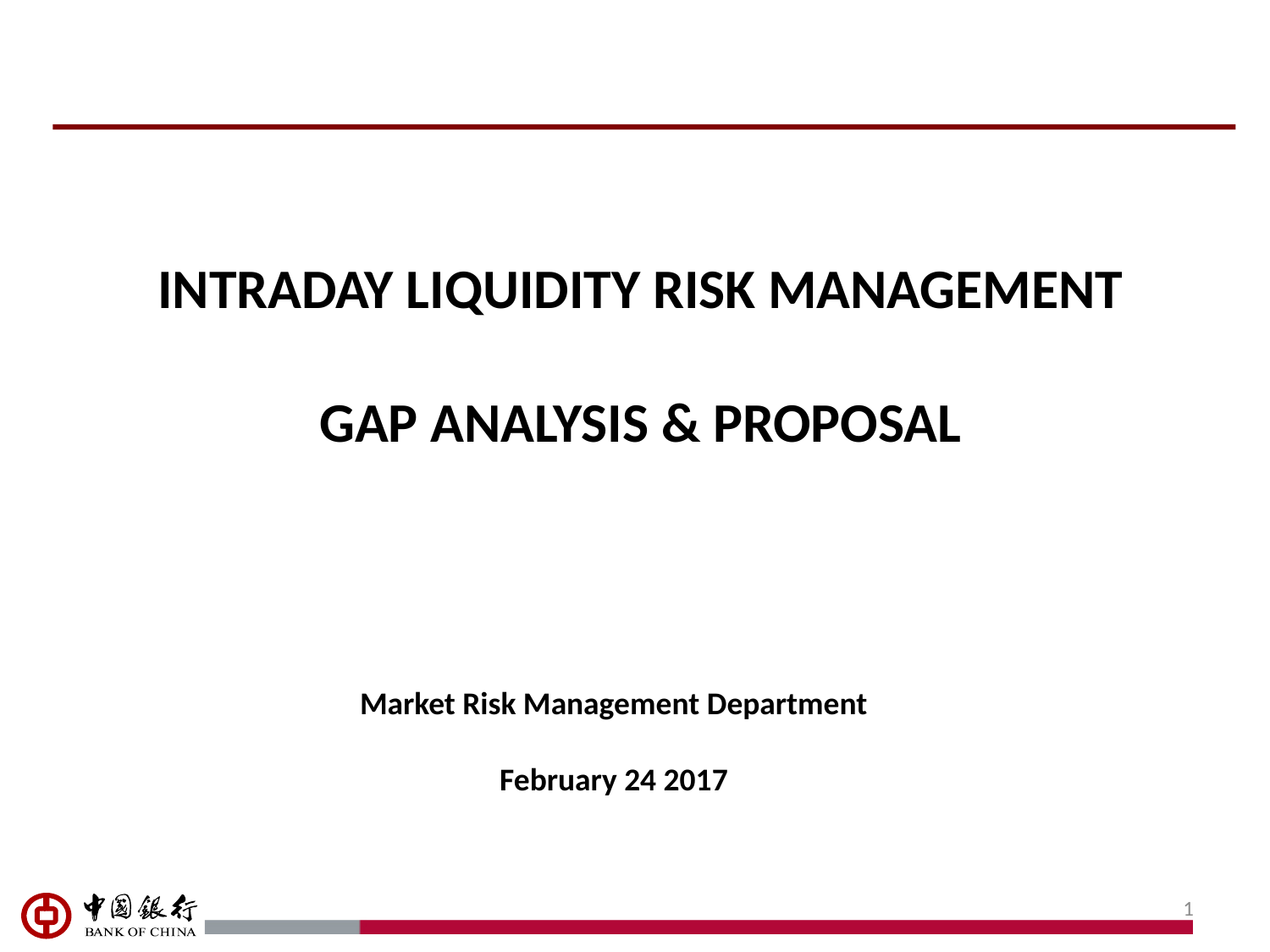

# Intraday Liquidity Risk management Gap Analysis & Proposal
Market Risk Management Department

February 24 2017
1